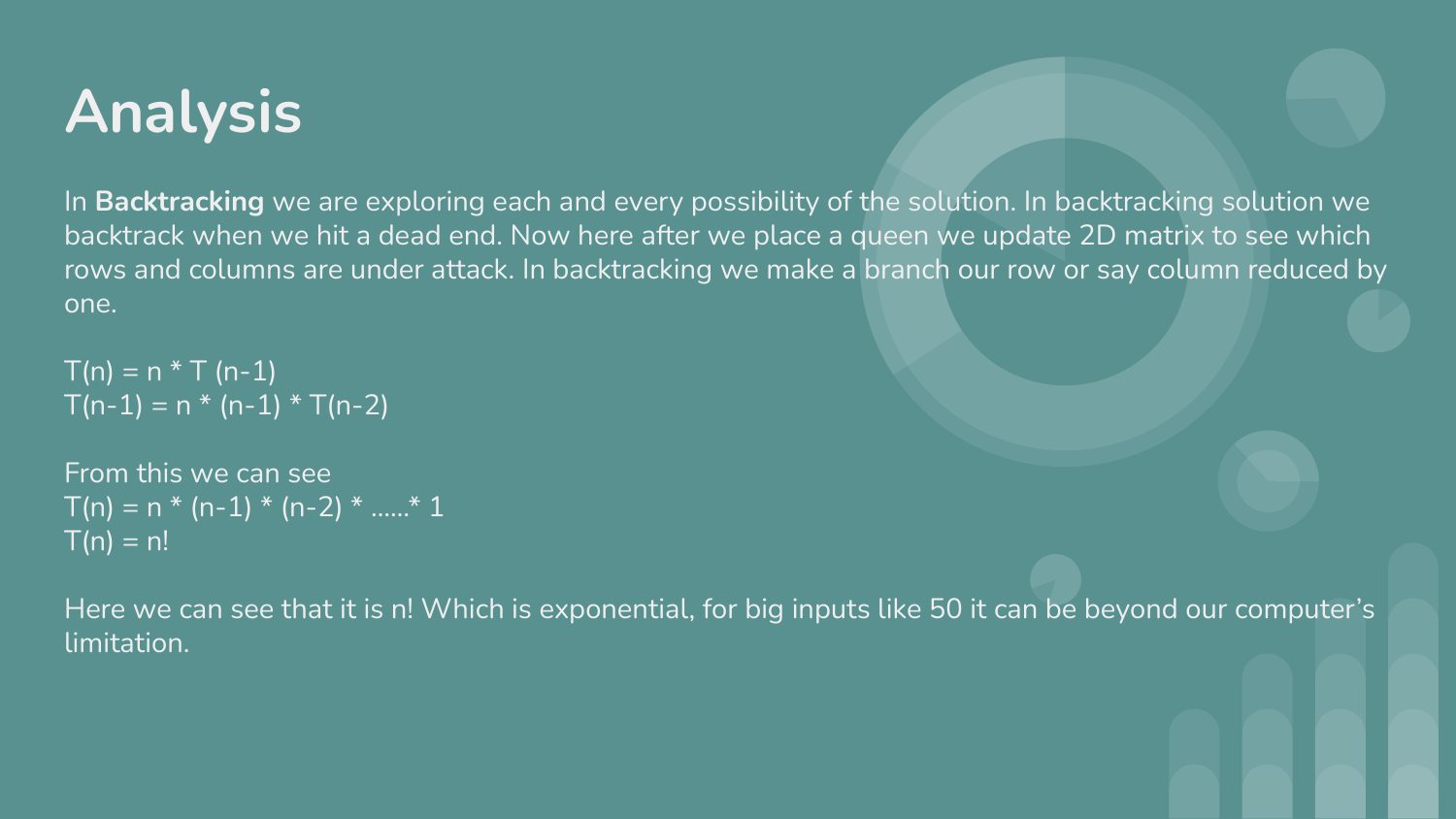

Analysis

In Backtracking we are exploring each and every possibility of the solution. In backtracking solution we backtrack when we hit a dead end. Now here after we place a queen we update 2D matrix to see which rows and columns are under attack. In backtracking we make a branch our row or say column reduced by one.

T(n) = n * T (n-1)
T(n-1) = n * (n-1) * T(n-2)

From this we can see
T(n) = n * (n-1) * (n-2) * ……* 1
T(n) = n!

Here we can see that it is n! Which is exponential, for big inputs like 50 it can be beyond our computer’s limitation.